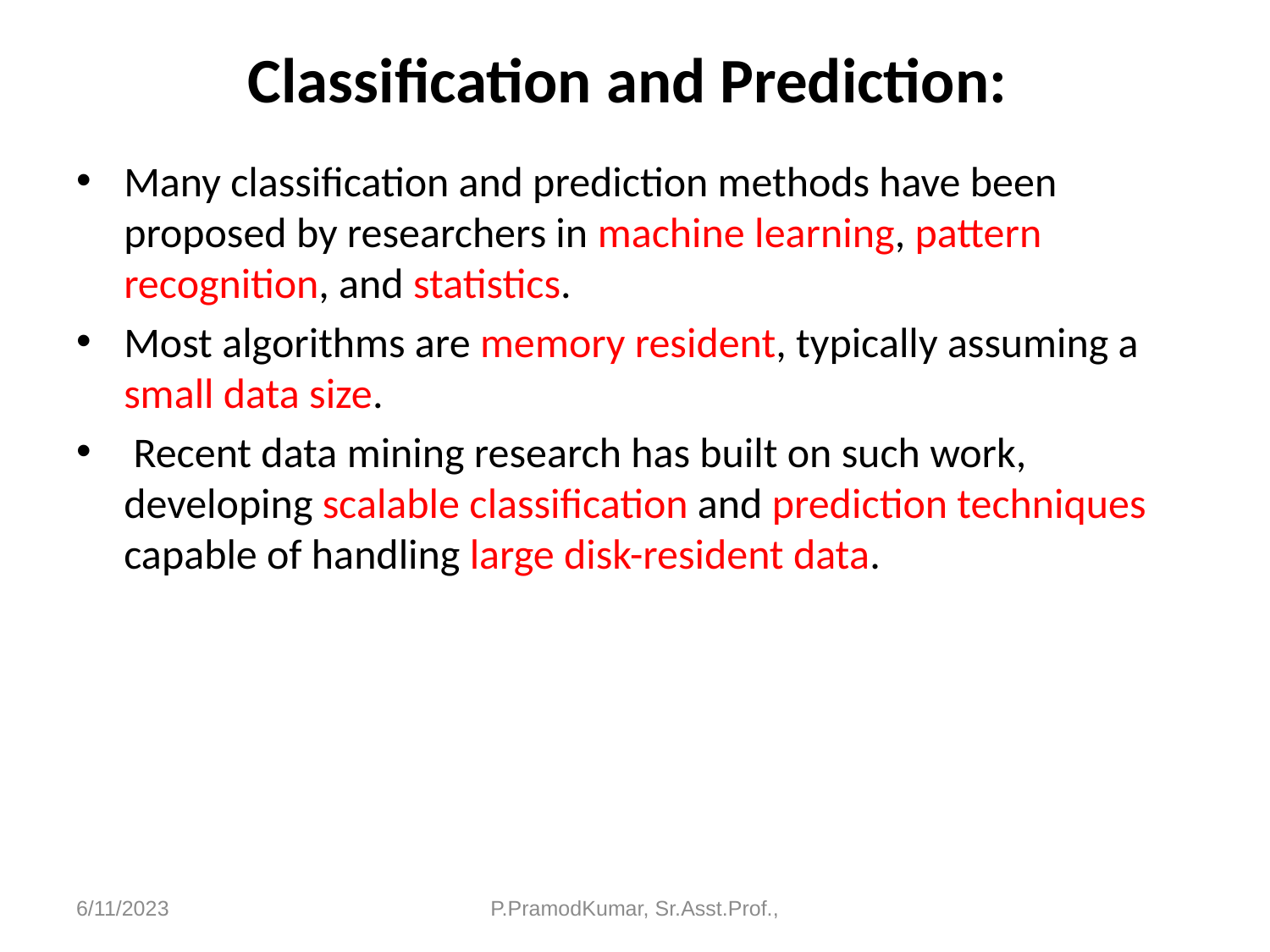

# Classification and Prediction:
Many classification and prediction methods have been proposed by researchers in machine learning, pattern recognition, and statistics.
Most algorithms are memory resident, typically assuming a small data size.
 Recent data mining research has built on such work, developing scalable classification and prediction techniques capable of handling large disk-resident data.

6/11/2023
P.PramodKumar, Sr.Asst.Prof.,